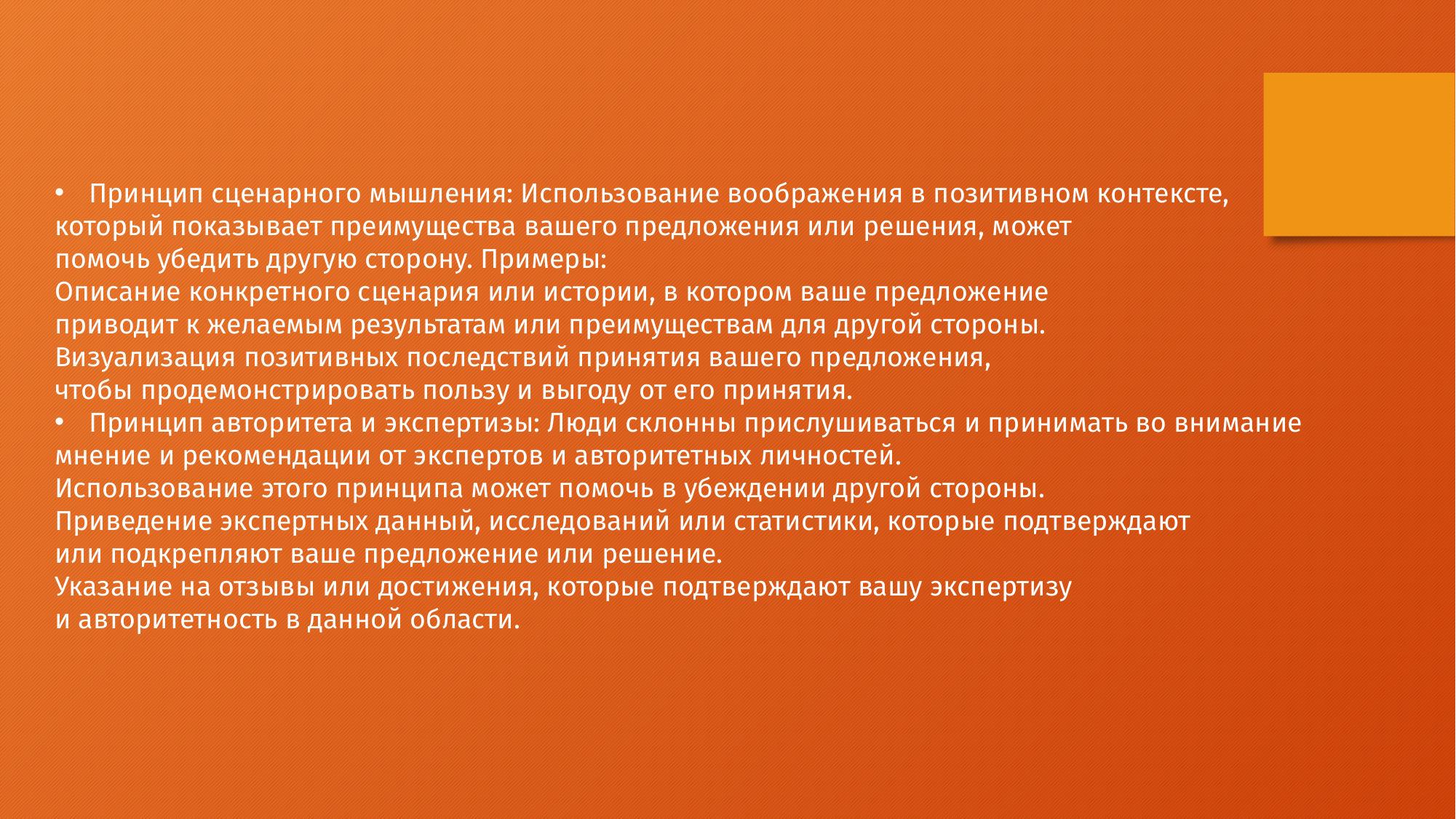

Принцип сценарного мышления: Использование воображения в позитивном контексте,
который показывает преимущества вашего предложения или решения, может
помочь убедить другую сторону. Примеры:
Описание конкретного сценария или истории, в котором ваше предложение
приводит к желаемым результатам или преимуществам для другой стороны.
Визуализация позитивных последствий принятия вашего предложения,
чтобы продемонстрировать пользу и выгоду от его принятия.
Принцип авторитета и экспертизы: Люди склонны прислушиваться и принимать во внимание
мнение и рекомендации от экспертов и авторитетных личностей.
Использование этого принципа может помочь в убеждении другой стороны.
Приведение экспертных данный, исследований или статистики, которые подтверждают
или подкрепляют ваше предложение или решение.
Указание на отзывы или достижения, которые подтверждают вашу экспертизу
и авторитетность в данной области.